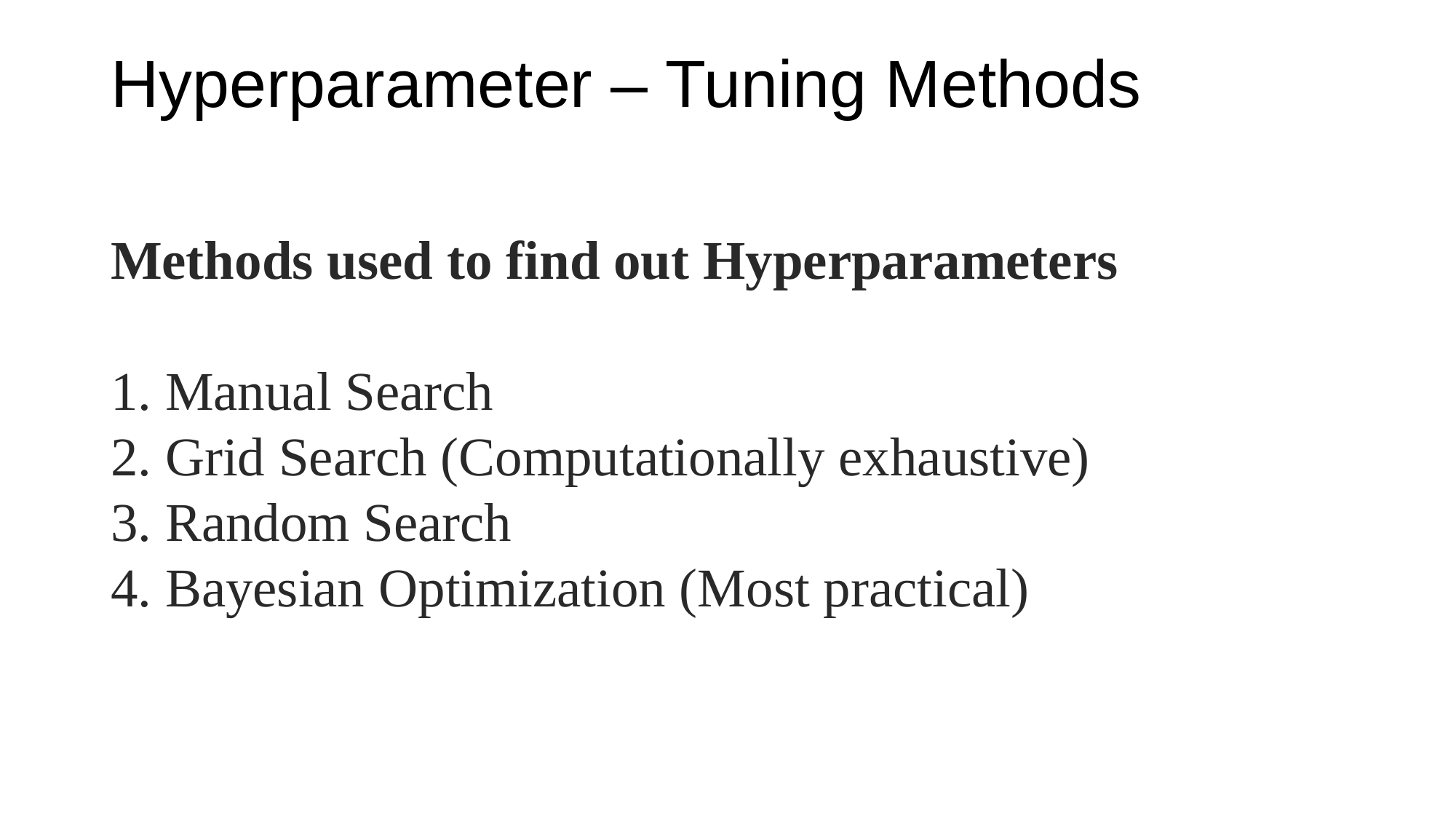

# Hyperparameter – Tuning Methods
Methods used to find out Hyperparameters

 Manual Search
 Grid Search (Computationally exhaustive)
 Random Search
 Bayesian Optimization (Most practical)